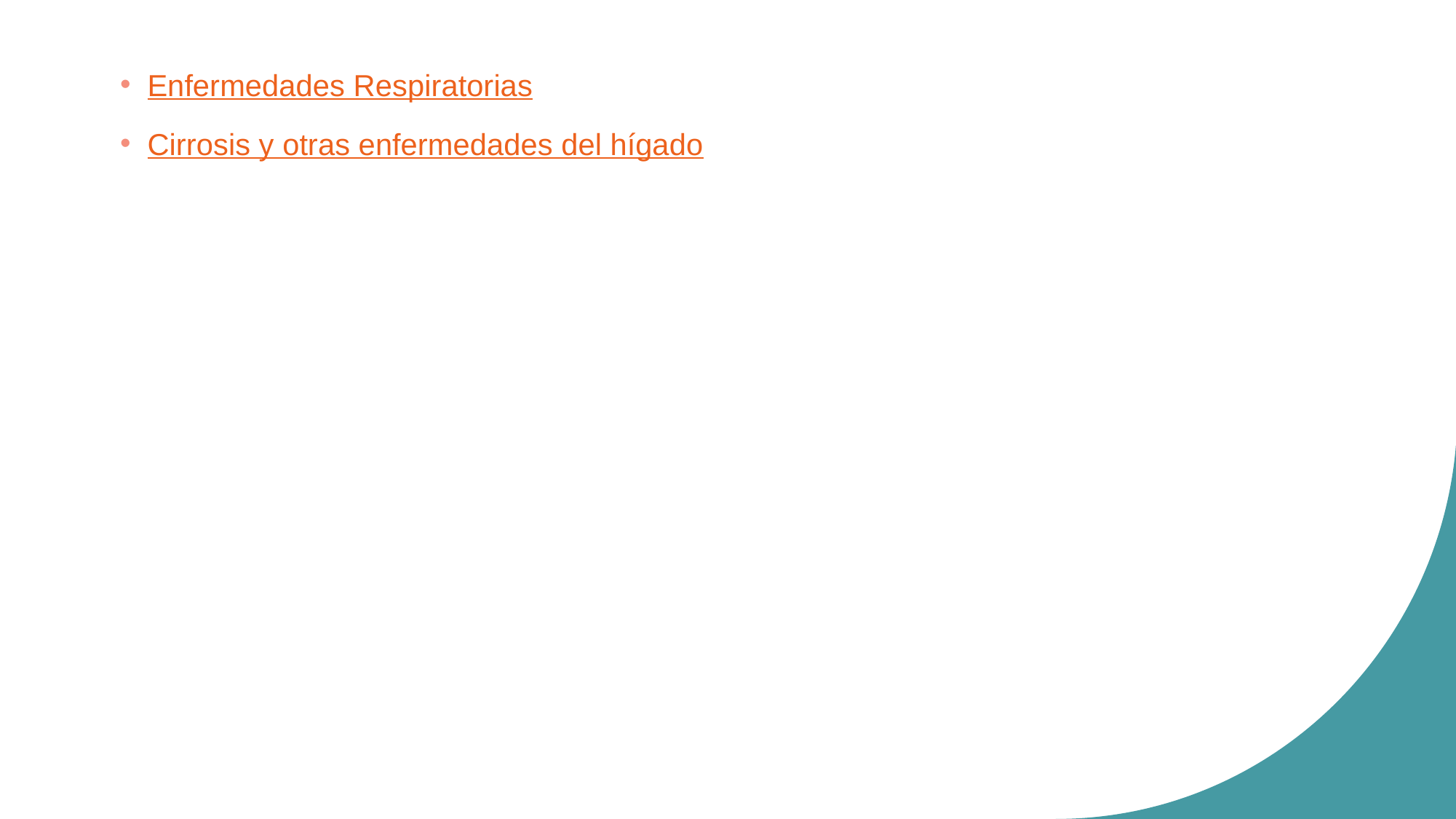

Enfermedades Respiratorias
Cirrosis y otras enfermedades del hígado